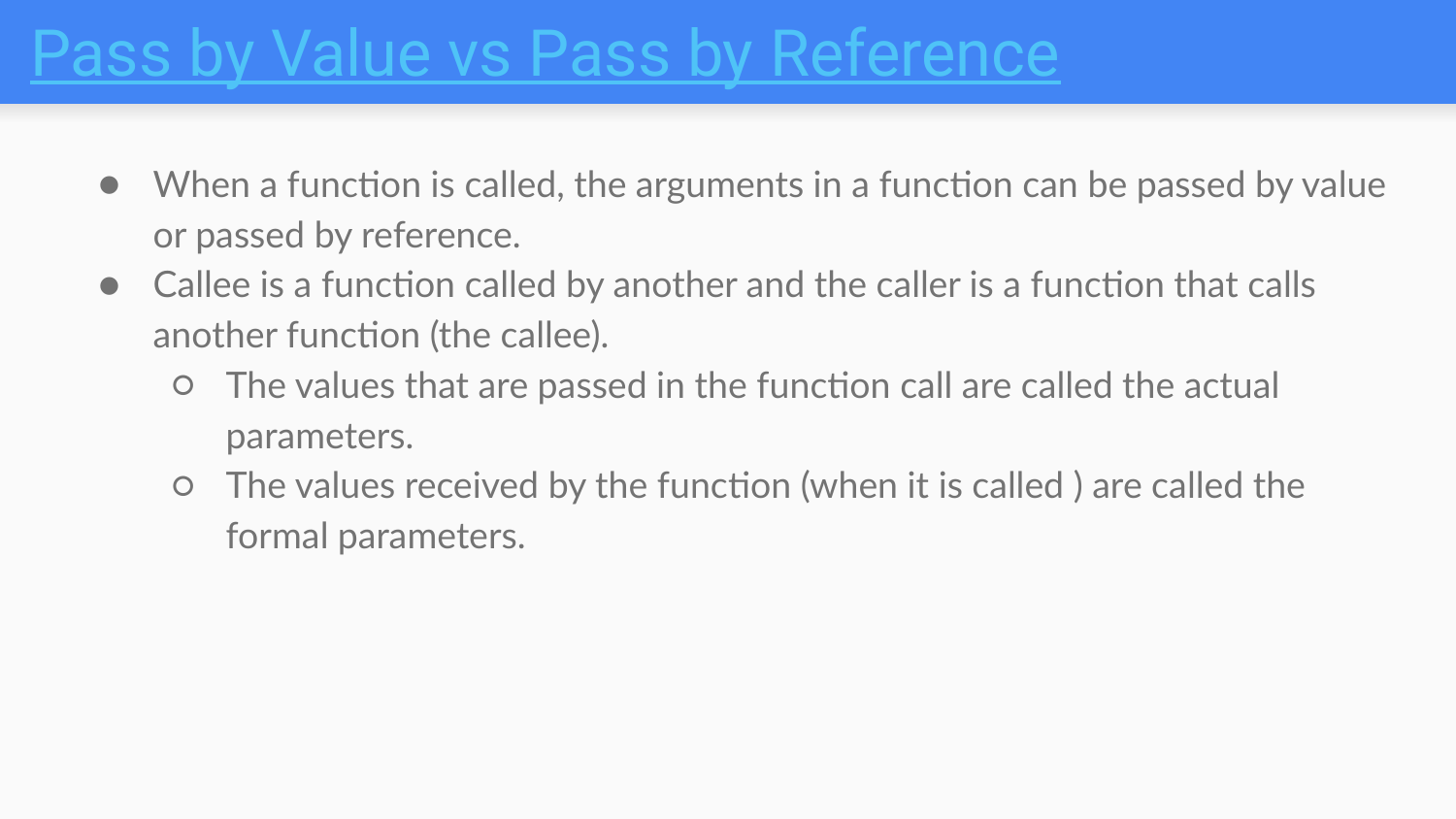

# Pass by Value vs Pass by Reference
When a function is called, the arguments in a function can be passed by value or passed by reference.
Callee is a function called by another and the caller is a function that calls another function (the callee).
The values that are passed in the function call are called the actual parameters.
The values received by the function (when it is called ) are called the formal parameters.